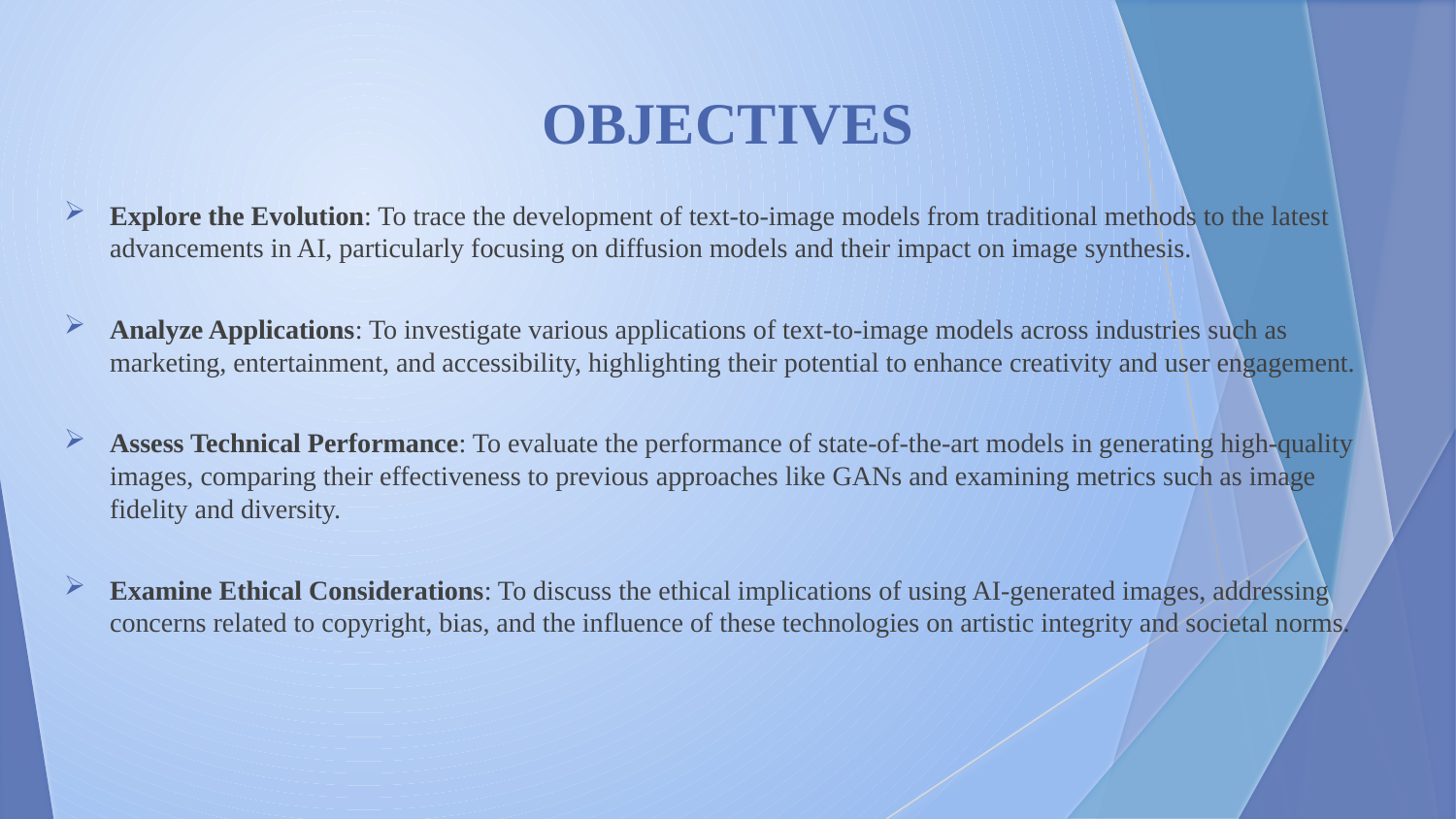

# OBJECTIVES
Explore the Evolution: To trace the development of text-to-image models from traditional methods to the latest advancements in AI, particularly focusing on diffusion models and their impact on image synthesis.
Analyze Applications: To investigate various applications of text-to-image models across industries such as marketing, entertainment, and accessibility, highlighting their potential to enhance creativity and user engagement.
Assess Technical Performance: To evaluate the performance of state-of-the-art models in generating high-quality images, comparing their effectiveness to previous approaches like GANs and examining metrics such as image fidelity and diversity.
Examine Ethical Considerations: To discuss the ethical implications of using AI-generated images, addressing concerns related to copyright, bias, and the influence of these technologies on artistic integrity and societal norms.